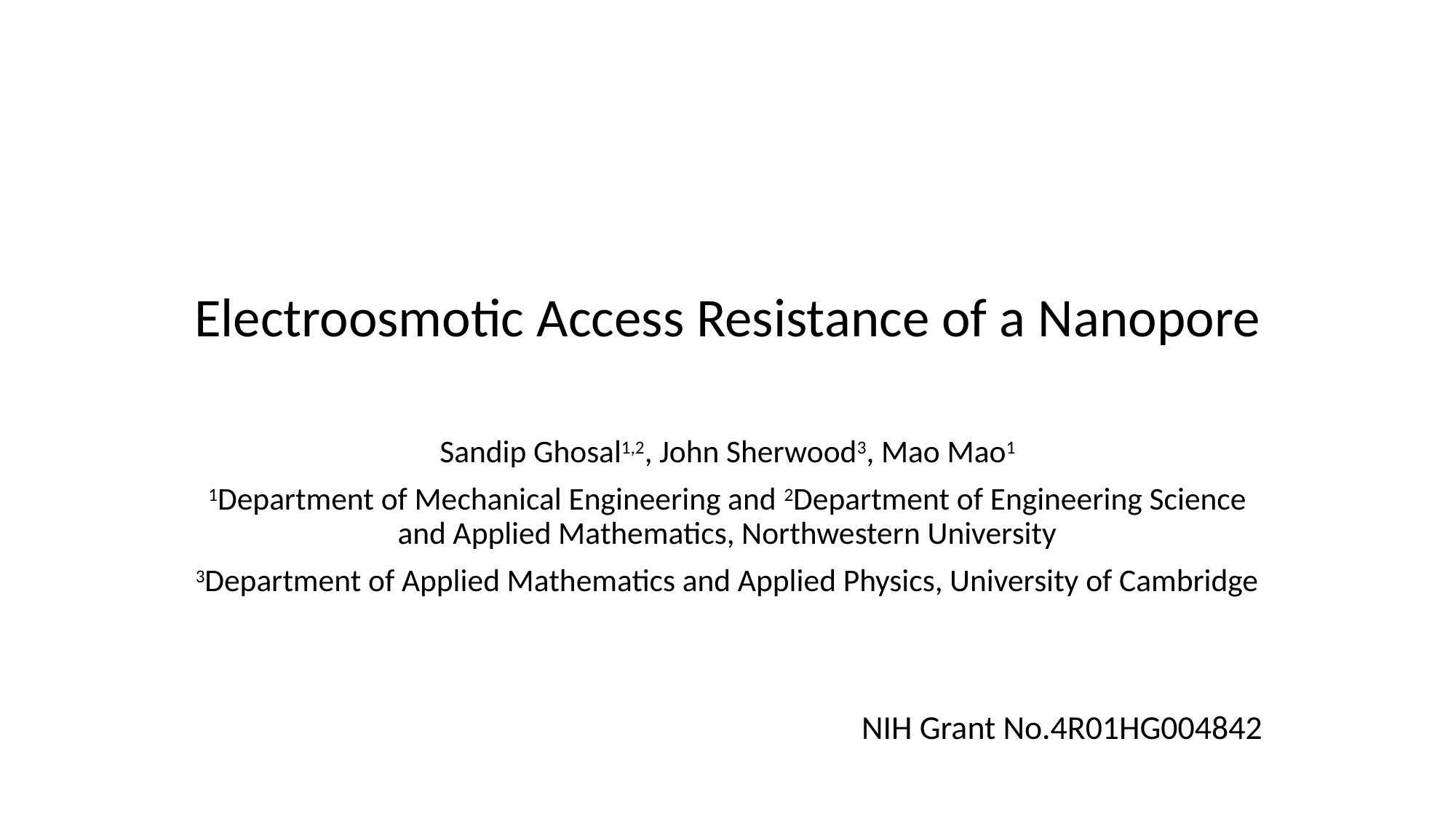

# Electroosmotic Access Resistance of a Nanopore
Sandip Ghosal1,2, John Sherwood3, Mao Mao1
1Department of Mechanical Engineering and 2Department of Engineering Science and Applied Mathematics, Northwestern University
3Department of Applied Mathematics and Applied Physics, University of Cambridge
NIH Grant No.4R01HG004842